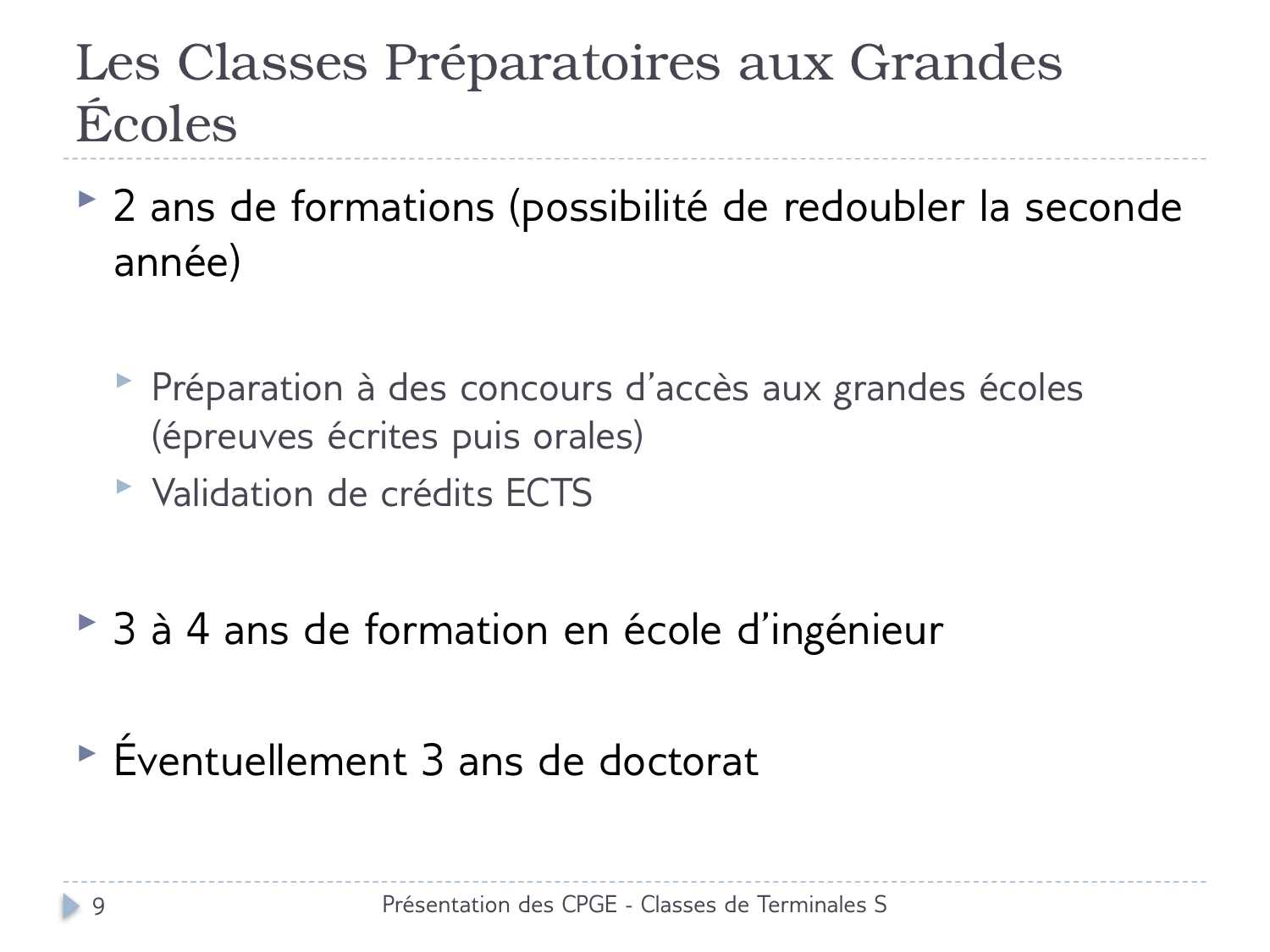

# Les Classes Préparatoires aux Grandes Écoles
2 ans de formations (possibilité de redoubler la seconde année)

Préparation à des concours d’accès aux grandes écoles (épreuves écrites puis orales)
Validation de crédits ECTS

3 à 4 ans de formation en école d’ingénieur

Éventuellement 3 ans de doctorat
Présentation des CPGE - Classes de Terminales S
9